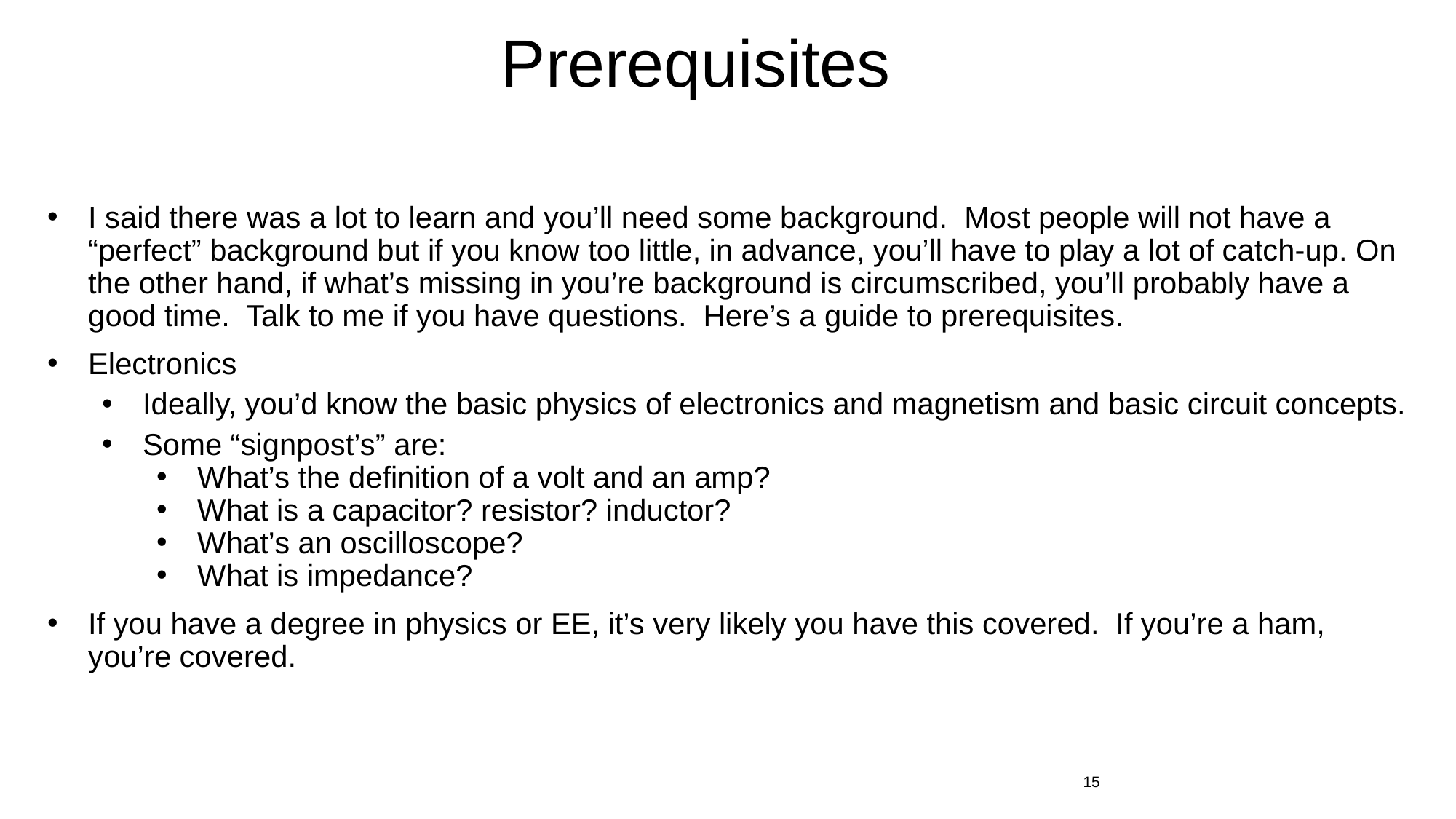

# Prerequisites
I said there was a lot to learn and you’ll need some background.  Most people will not have a “perfect” background but if you know too little, in advance, you’ll have to play a lot of catch-up. On the other hand, if what’s missing in you’re background is circumscribed, you’ll probably have a good time.  Talk to me if you have questions.  Here’s a guide to prerequisites.
Electronics
Ideally, you’d know the basic physics of electronics and magnetism and basic circuit concepts.
Some “signpost’s” are:
What’s the definition of a volt and an amp?
What is a capacitor? resistor? inductor?
What’s an oscilloscope?
What is impedance?
If you have a degree in physics or EE, it’s very likely you have this covered.  If you’re a ham, you’re covered.

15